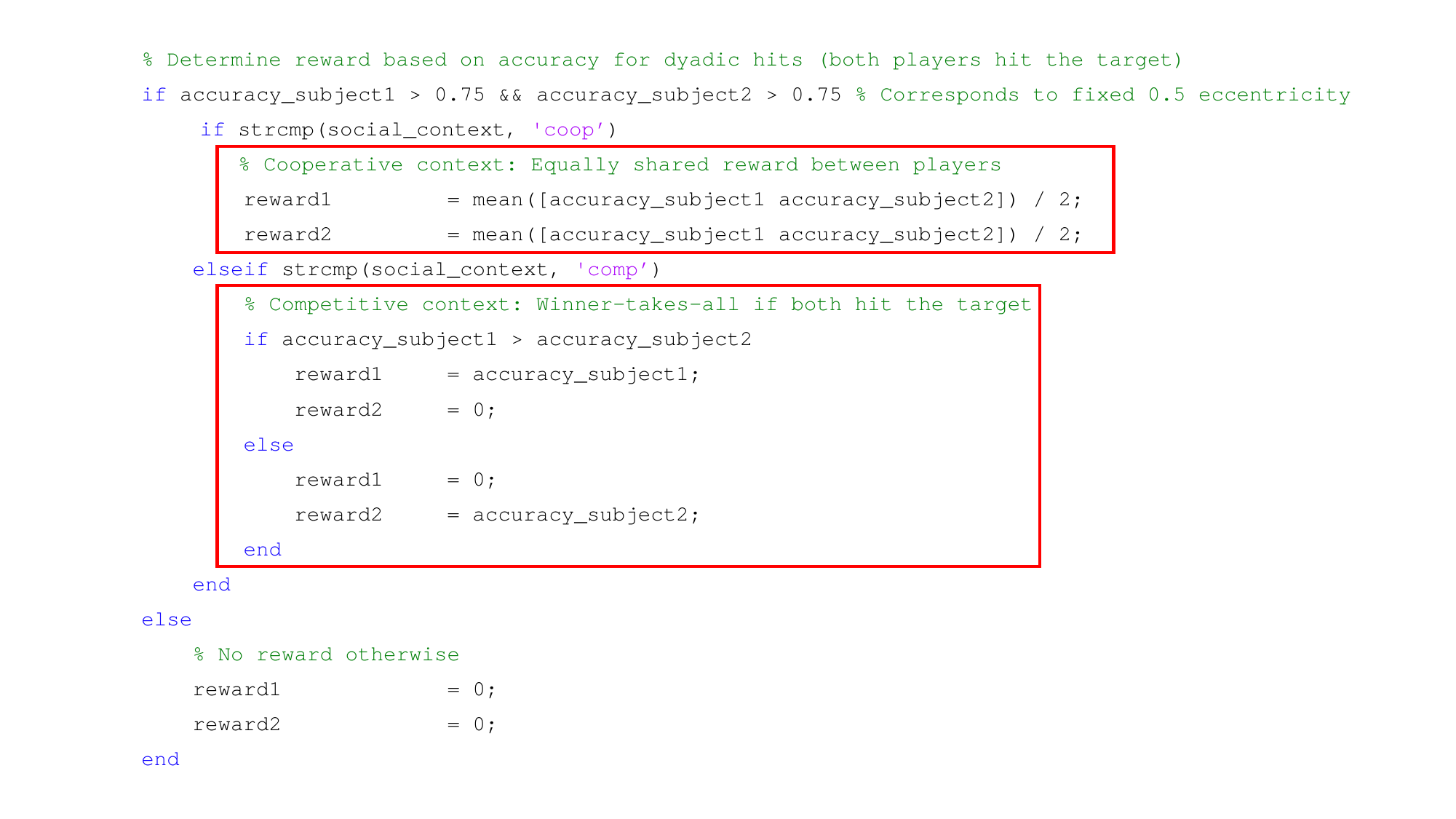

% Determine reward based on accuracy for dyadic hits (both players hit the target)
    if accuracy_subject1 > 0.75 && accuracy_subject2 > 0.75 % Corresponds to fixed 0.5 eccentricity
	if strcmp(social_context, 'coop’)
	   % Cooperative context: Equally shared reward between players
            reward1         = mean([accuracy_subject1 accuracy_subject2]) / 2;
            reward2         = mean([accuracy_subject1 accuracy_subject2]) / 2;
        elseif strcmp(social_context, 'comp’)
            % Competitive context: Winner-takes-all if both hit the target
            if accuracy_subject1 > accuracy_subject2
                reward1     = accuracy_subject1;
                reward2     = 0;
            else
                reward1     = 0;
                reward2     = accuracy_subject2;
            end
        end
    else
        % No reward otherwise
        reward1             = 0;
        reward2             = 0;
    end